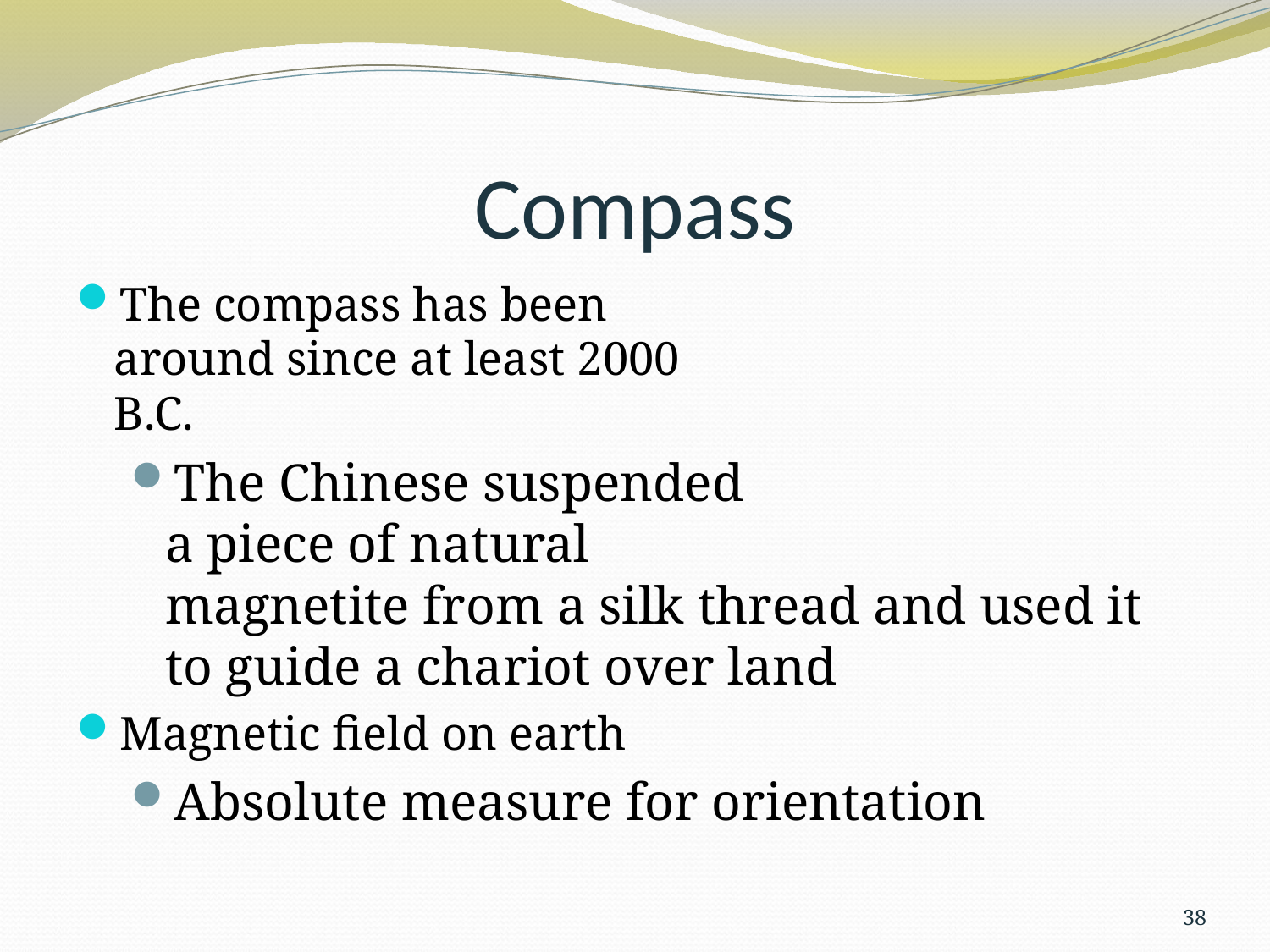

# Compass
The compass has been
around since at least 2000
B.C.
The Chinese suspended
a piece of natural
magnetite from a silk thread and used it to guide a chariot over land
Magnetic field on earth
Absolute measure for orientation

38